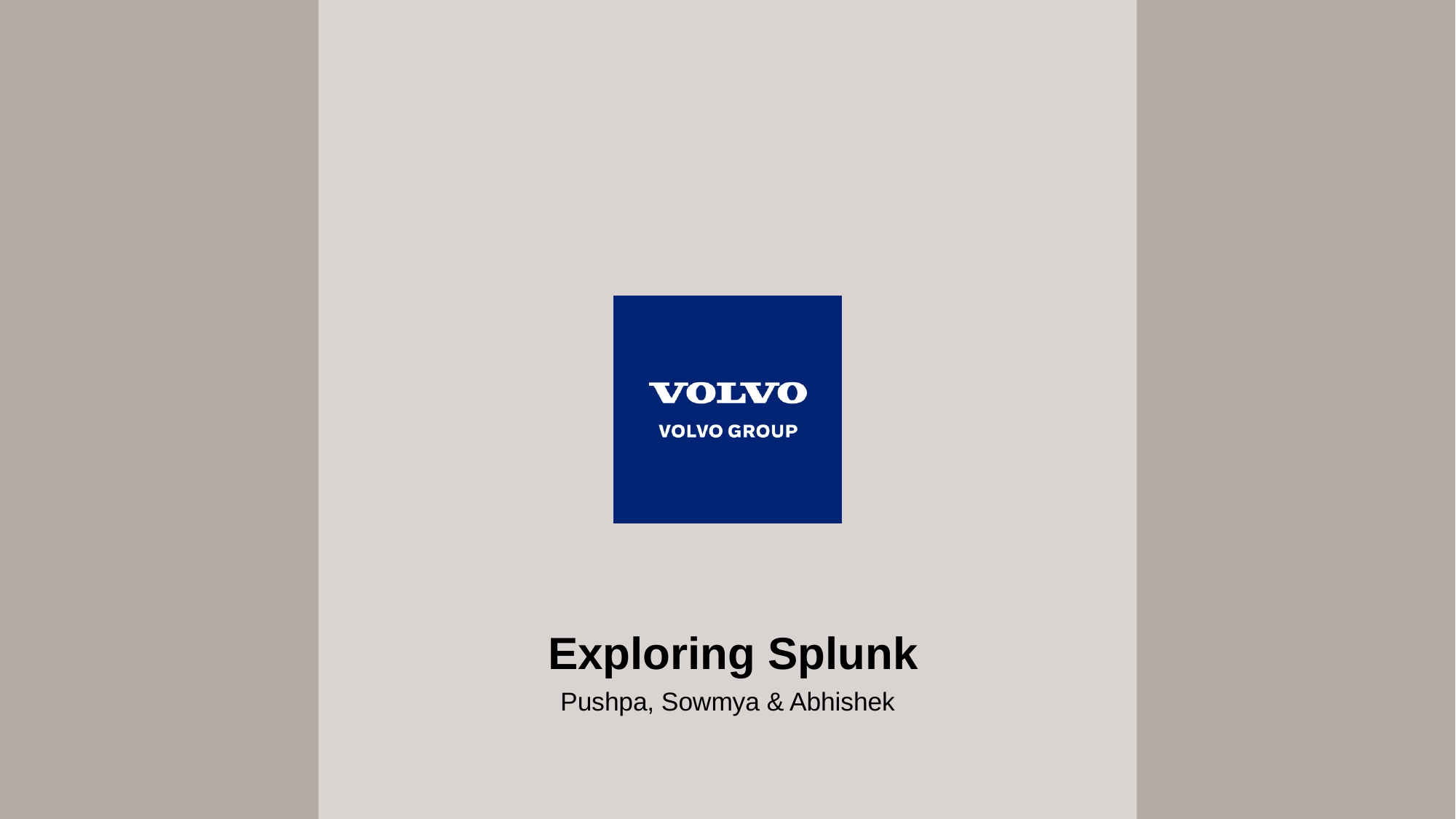

# Exploring Splunk
Pushpa, Sowmya & Abhishek